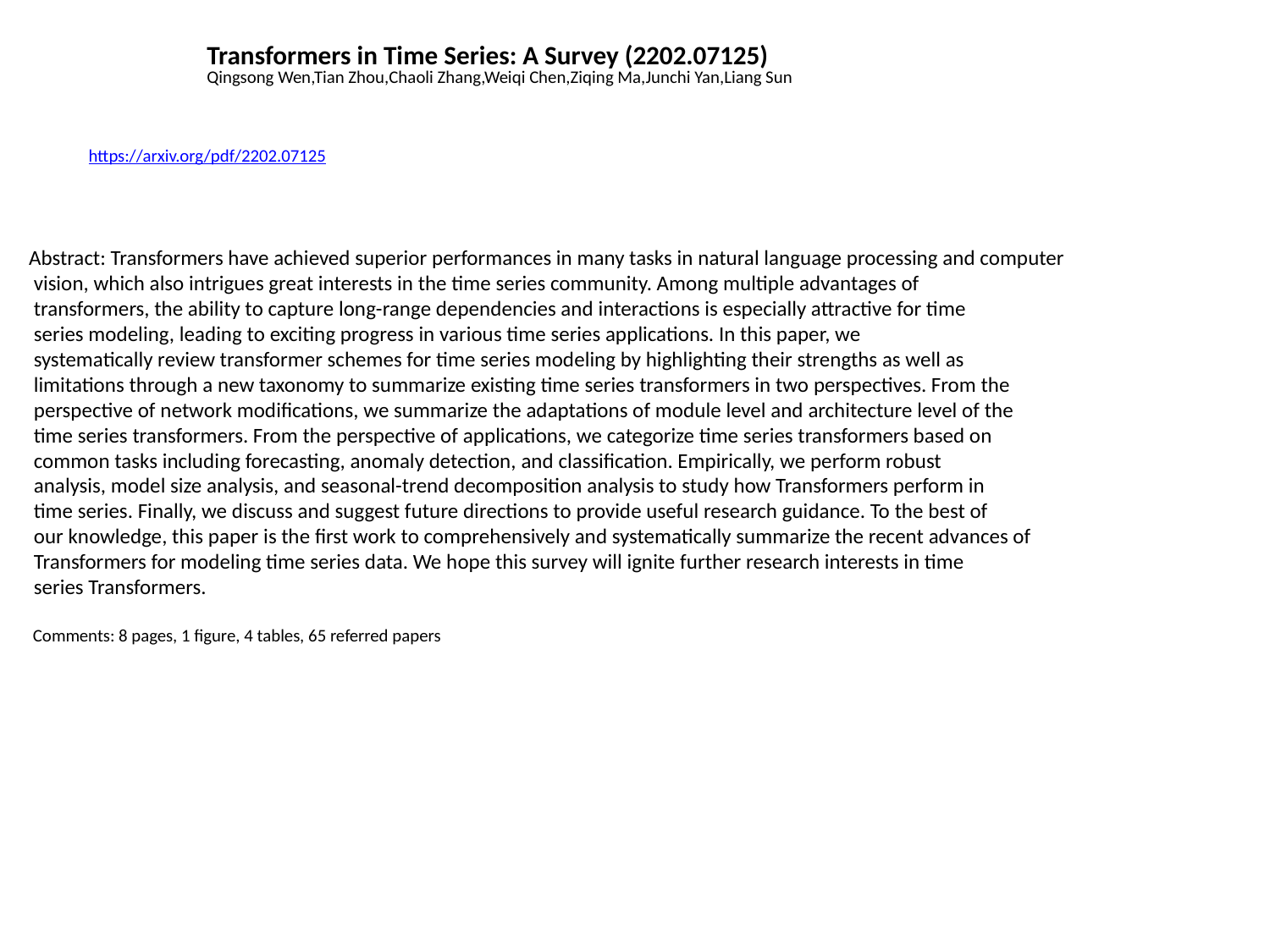

Transformers in Time Series: A Survey (2202.07125)
Qingsong Wen,Tian Zhou,Chaoli Zhang,Weiqi Chen,Ziqing Ma,Junchi Yan,Liang Sun

https://arxiv.org/pdf/2202.07125

Abstract: Transformers have achieved superior performances in many tasks in natural language processing and computer
 vision, which also intrigues great interests in the time series community. Among multiple advantages of
 transformers, the ability to capture long-range dependencies and interactions is especially attractive for time
 series modeling, leading to exciting progress in various time series applications. In this paper, we
 systematically review transformer schemes for time series modeling by highlighting their strengths as well as
 limitations through a new taxonomy to summarize existing time series transformers in two perspectives. From the
 perspective of network modifications, we summarize the adaptations of module level and architecture level of the
 time series transformers. From the perspective of applications, we categorize time series transformers based on
 common tasks including forecasting, anomaly detection, and classification. Empirically, we perform robust
 analysis, model size analysis, and seasonal-trend decomposition analysis to study how Transformers perform in
 time series. Finally, we discuss and suggest future directions to provide useful research guidance. To the best of
 our knowledge, this paper is the first work to comprehensively and systematically summarize the recent advances of
 Transformers for modeling time series data. We hope this survey will ignite further research interests in time
 series Transformers.
 Comments: 8 pages, 1 figure, 4 tables, 65 referred papers